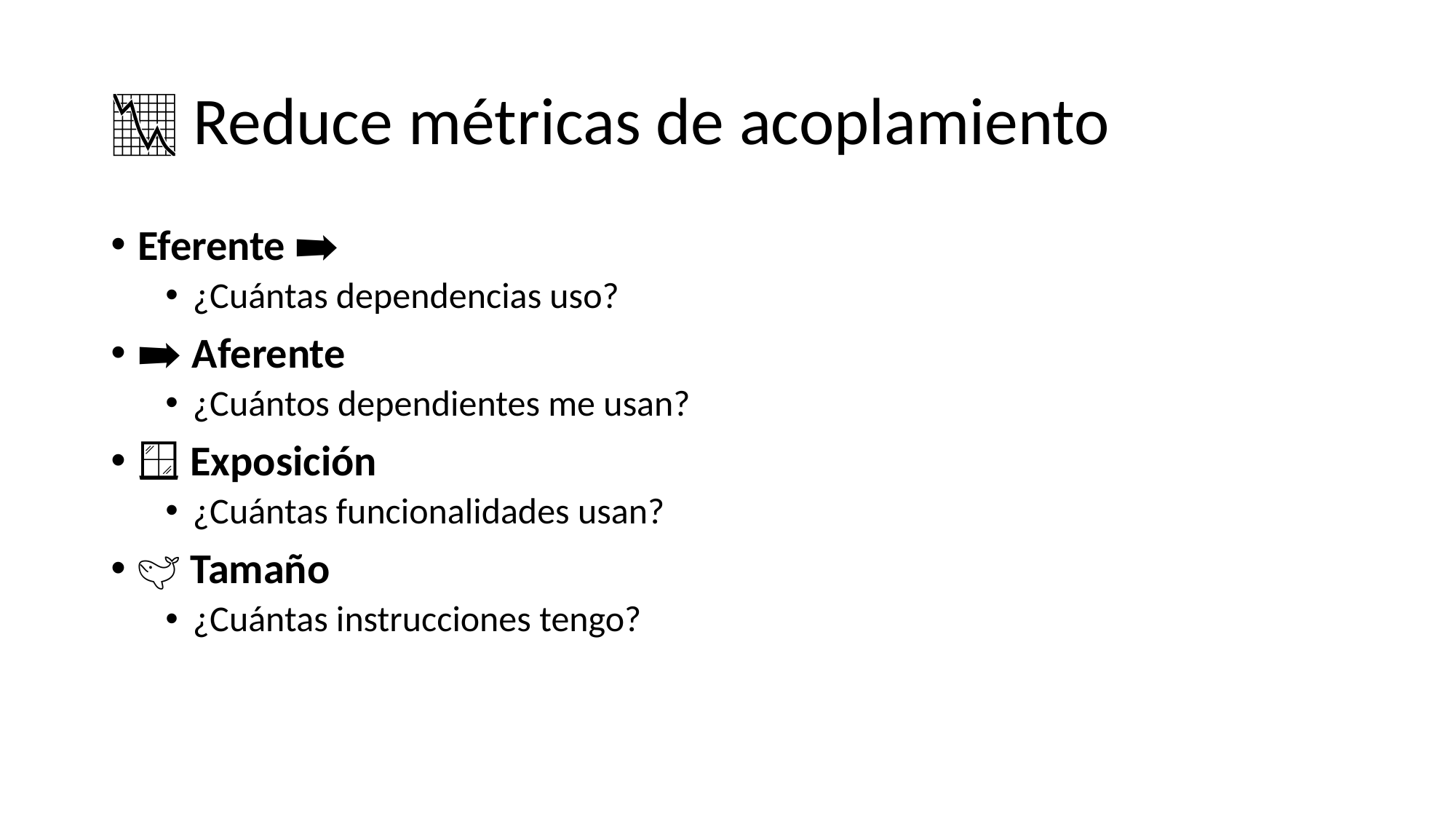

# 📉 Reduce métricas de acoplamiento
Eferente ➡️
¿Cuántas dependencias uso?
➡️ Aferente
¿Cuántos dependientes me usan?
🪟 Exposición
¿Cuántas funcionalidades usan?
🐋 Tamaño
¿Cuántas instrucciones tengo?